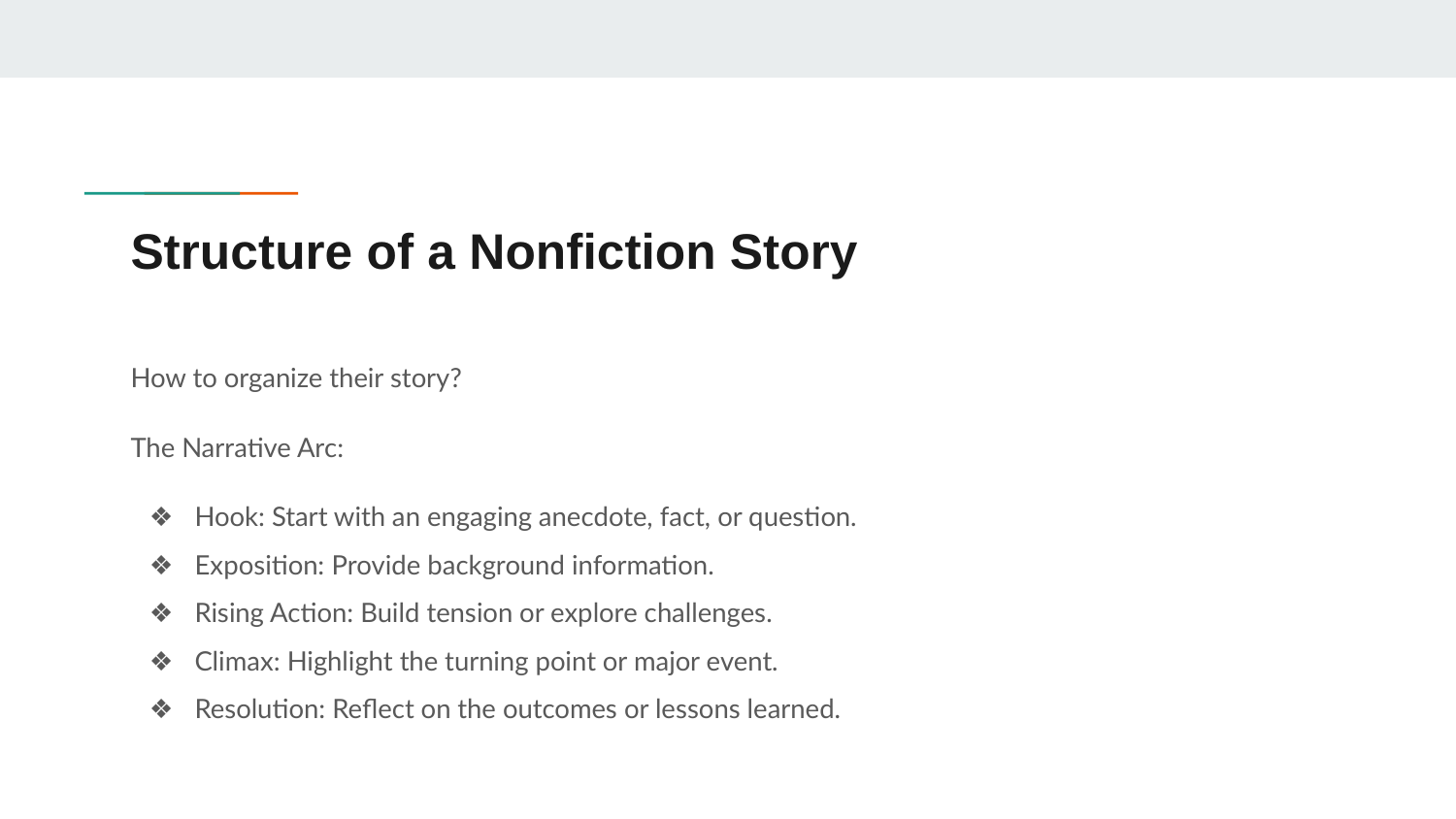

# Structure of a Nonfiction Story
How to organize their story?
The Narrative Arc:
Hook: Start with an engaging anecdote, fact, or question.
Exposition: Provide background information.
Rising Action: Build tension or explore challenges.
Climax: Highlight the turning point or major event.
Resolution: Reflect on the outcomes or lessons learned.